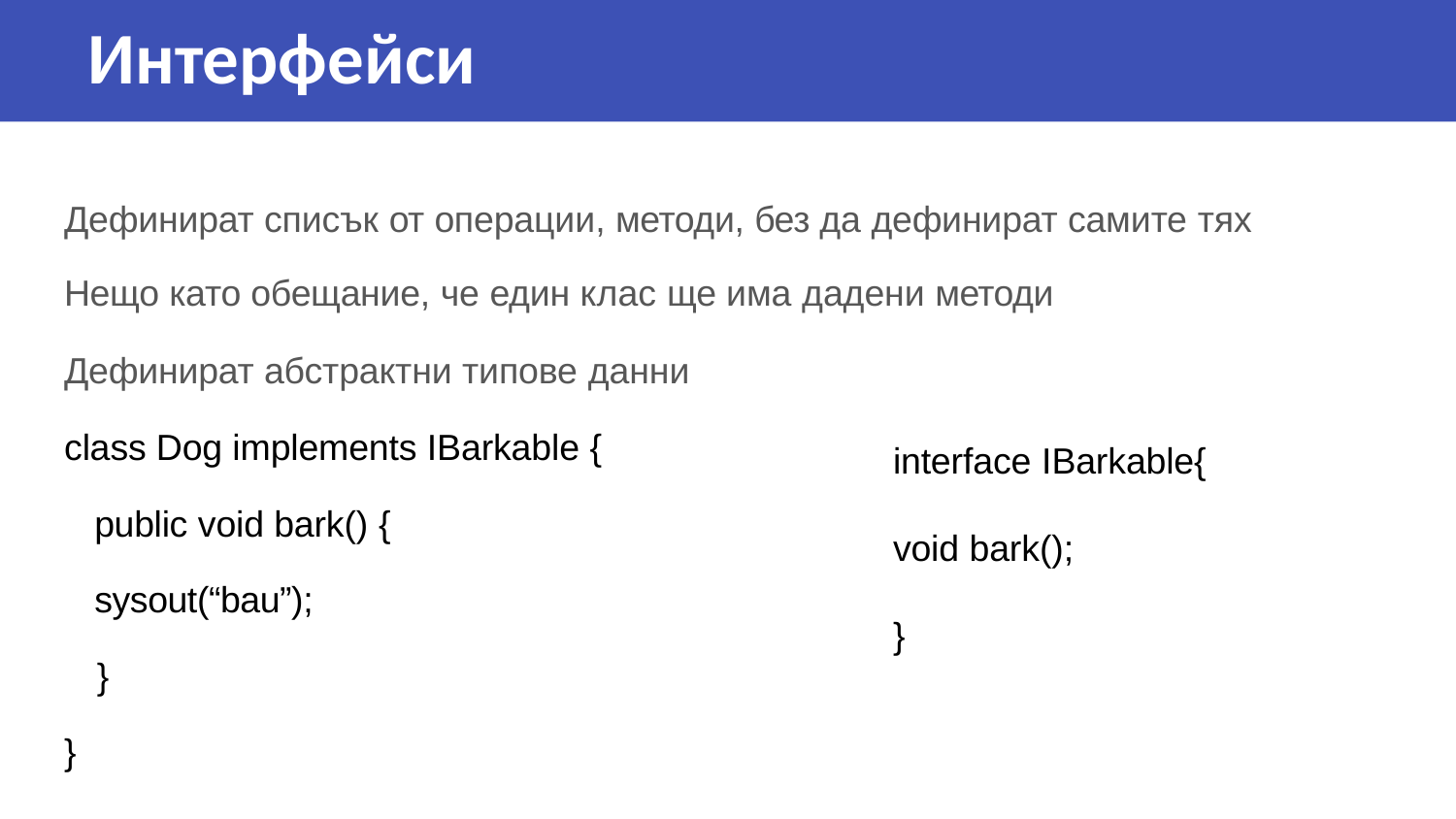

# Интерфейси
Дефинират списък от операции, методи, без да дефинират самите тях
Нещо като обещание, че един клас ще има дадени методи
Дефинират абстрактни типове данни
class Dog implements IBarkable {
interface IBarkable{
public void bark() {
void bark();
sysout(“bau”);
}
}
}